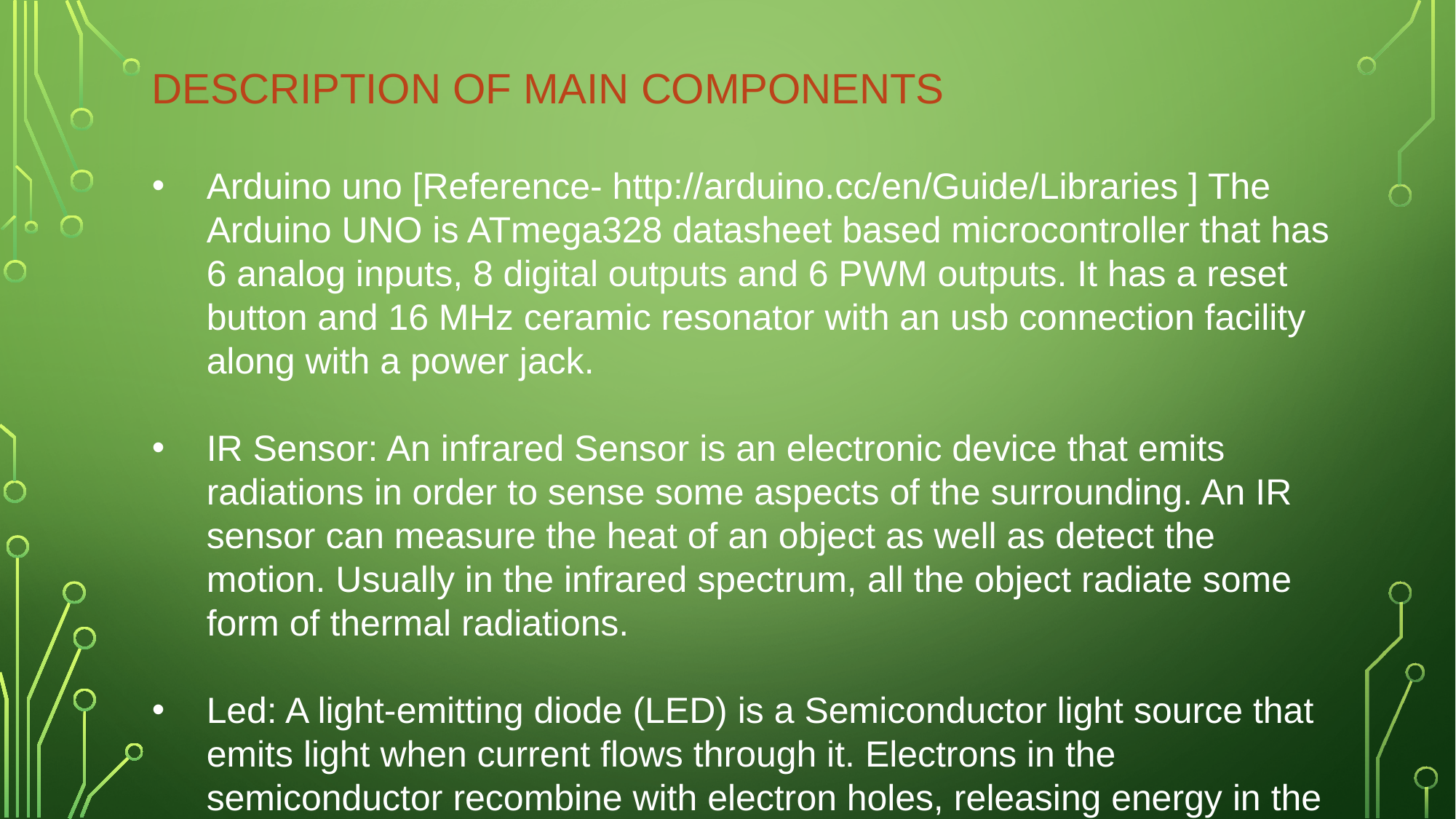

DESCRIPTION OF MAIN COMPONENTS

Arduino uno [Reference- http://arduino.cc/en/Guide/Libraries ] The Arduino UNO is ATmega328 datasheet based microcontroller that has 6 analog inputs, 8 digital outputs and 6 PWM outputs. It has a reset button and 16 MHz ceramic resonator with an usb connection facility along with a power jack.

IR Sensor: An infrared Sensor is an electronic device that emits radiations in order to sense some aspects of the surrounding. An IR sensor can measure the heat of an object as well as detect the motion. Usually in the infrared spectrum, all the object radiate some form of thermal radiations.

Led: A light-emitting diode (LED) is a Semiconductor light source that emits light when current flows through it. Electrons in the semiconductor recombine with electron holes, releasing energy in the form of photons. This effect is called electroluminescence.